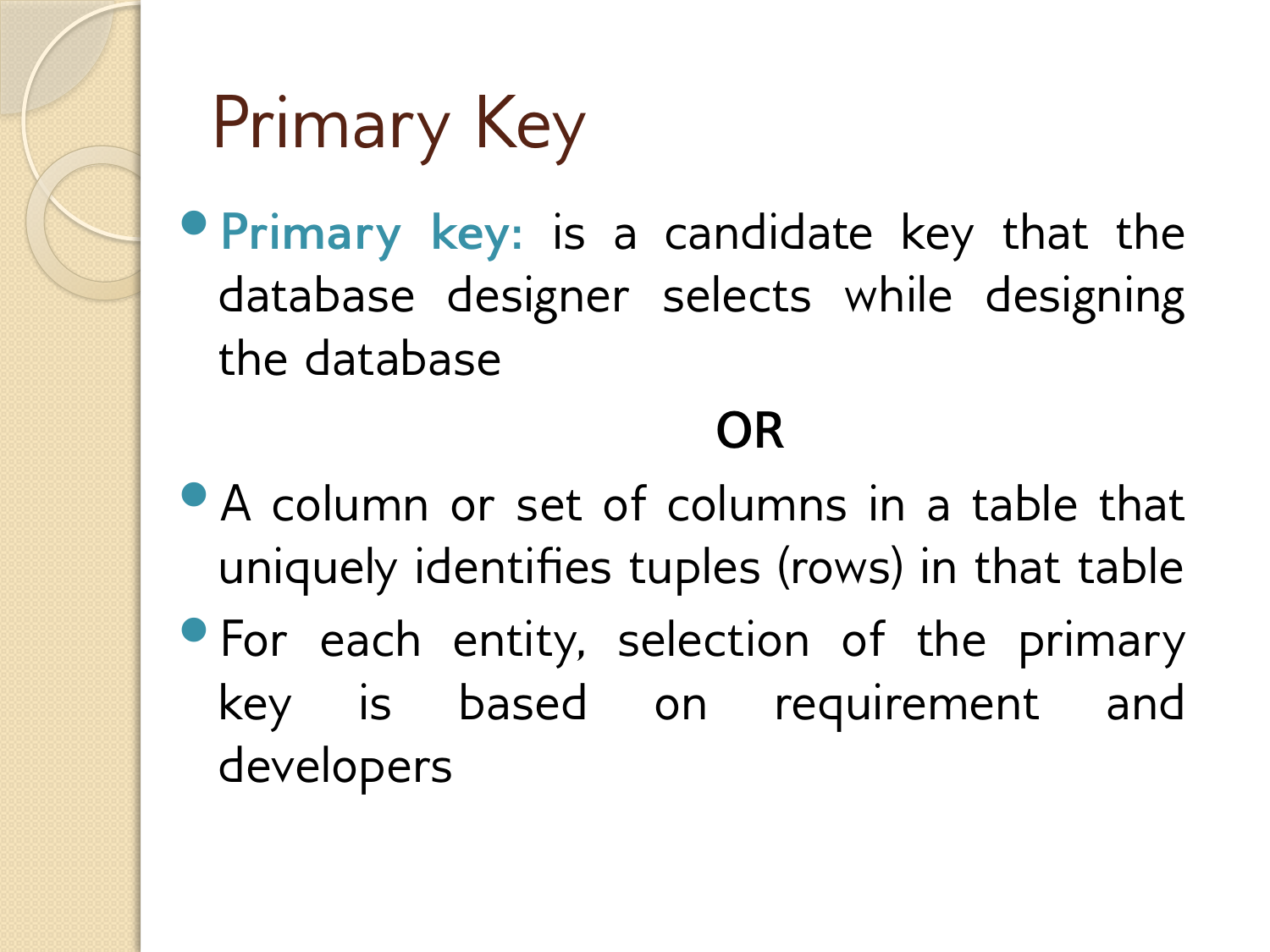

# Primary Key
Primary key: is a candidate key that the database designer selects while designing the database
                                  OR
A column or set of columns in a table that uniquely identifies tuples (rows) in that table
For each entity, selection of the primary key is based on requirement and developers